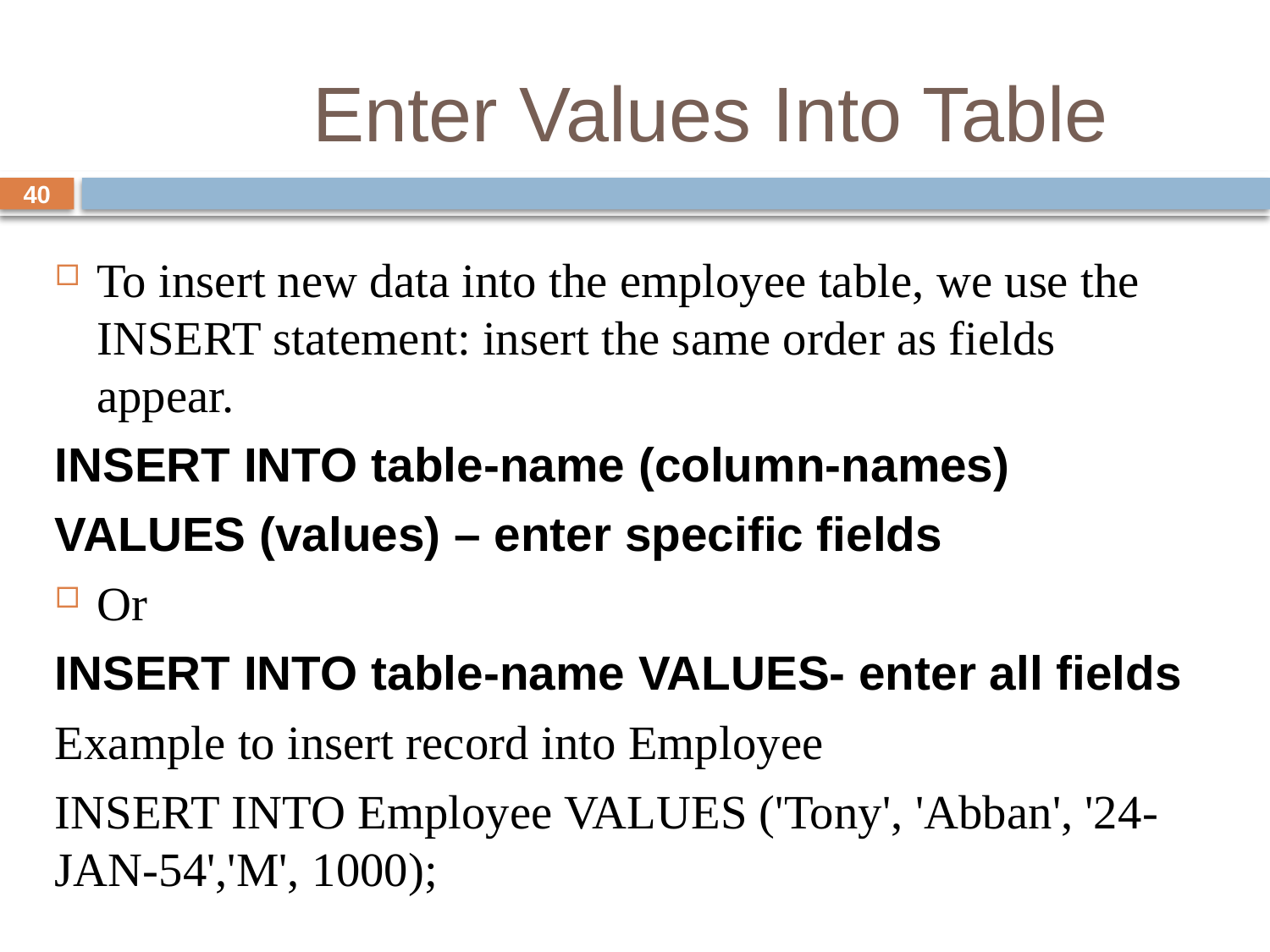

# Enter Values Into Table
40
To insert new data into the employee table, we use the INSERT statement: insert the same order as fields appear.
INSERT INTO table-name (column-names)
VALUES (values) – enter specific fields
Or
INSERT INTO table-name VALUES- enter all fields
Example to insert record into Employee
INSERT INTO Employee VALUES ('Tony', 'Abban', '24-JAN-54','M', 1000);